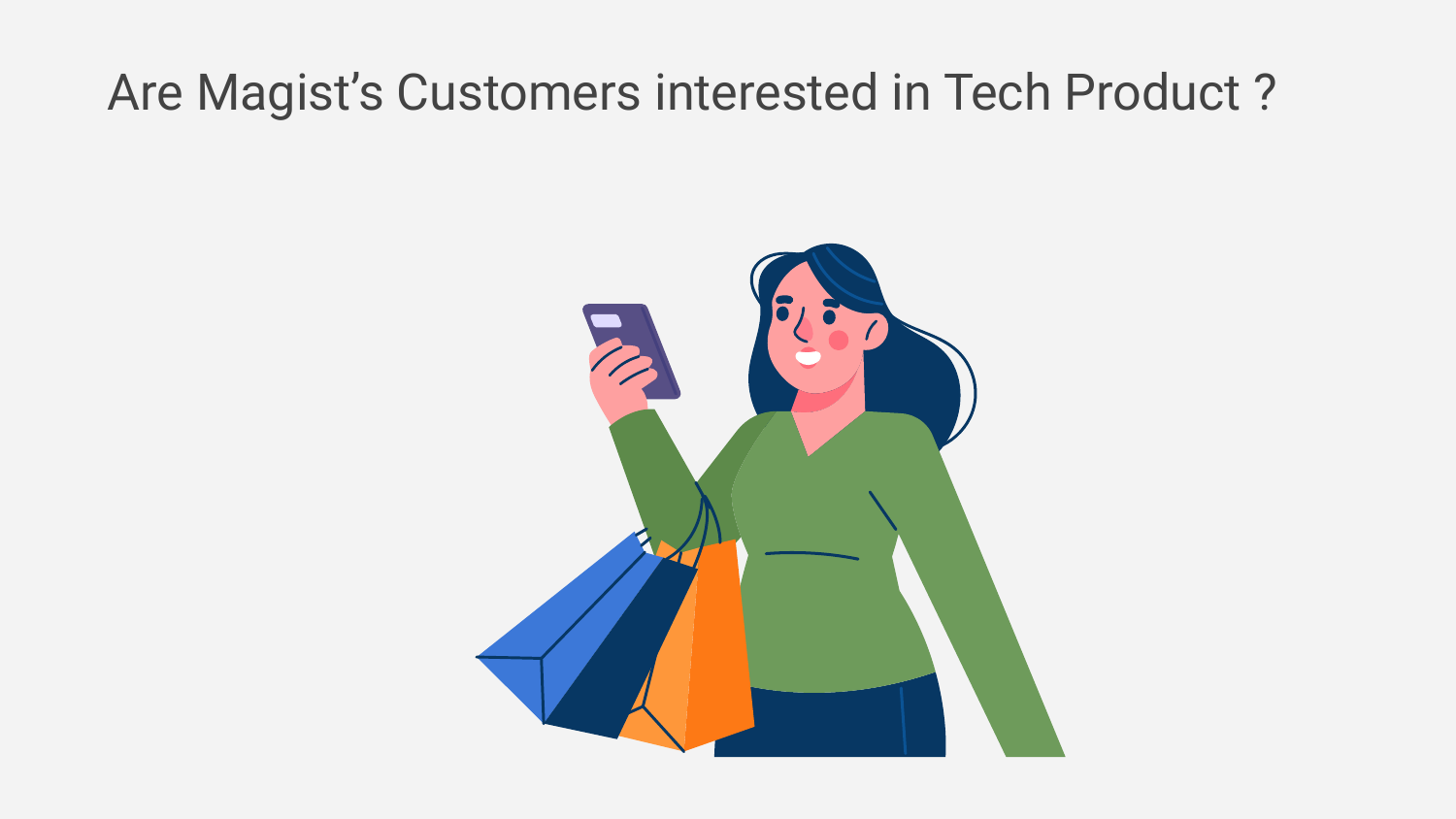

Are Magist’s Customers interested in Tech Product ?
#